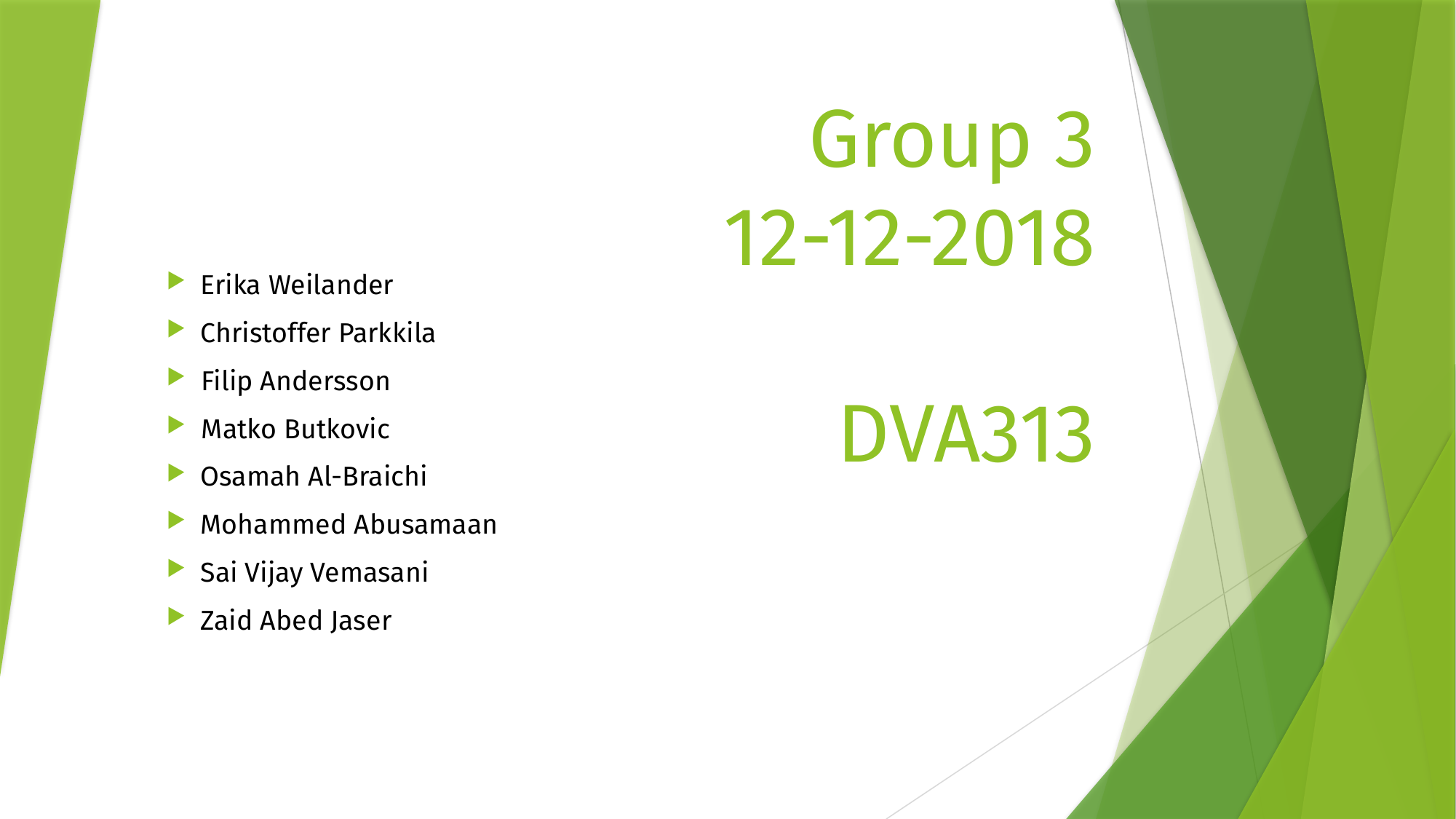

Erika Weilander
Christoffer Parkkila
  Filip Andersson
  Matko Butkovic
Osamah Al-Braichi
Mohammed Abusamaan
Sai Vijay Vemasani
Zaid Abed Jaser
# Group 3 12-12-2018  DVA313